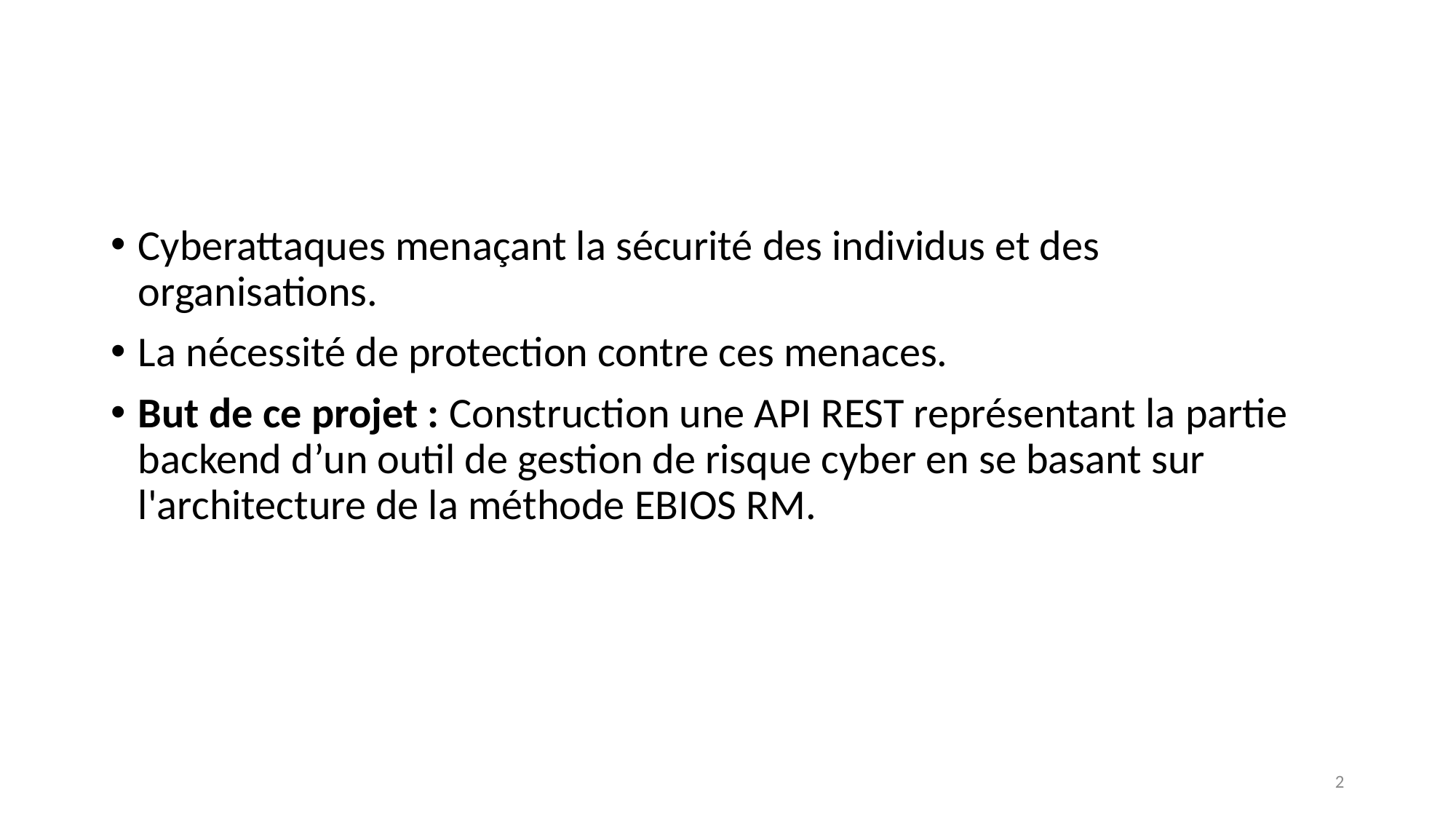

#
Cyberattaques menaçant la sécurité des individus et des organisations.
La nécessité de protection contre ces menaces.
But de ce projet : Construction une API REST représentant la partie backend d’un outil de gestion de risque cyber en se basant sur l'architecture de la méthode EBIOS RM.
2